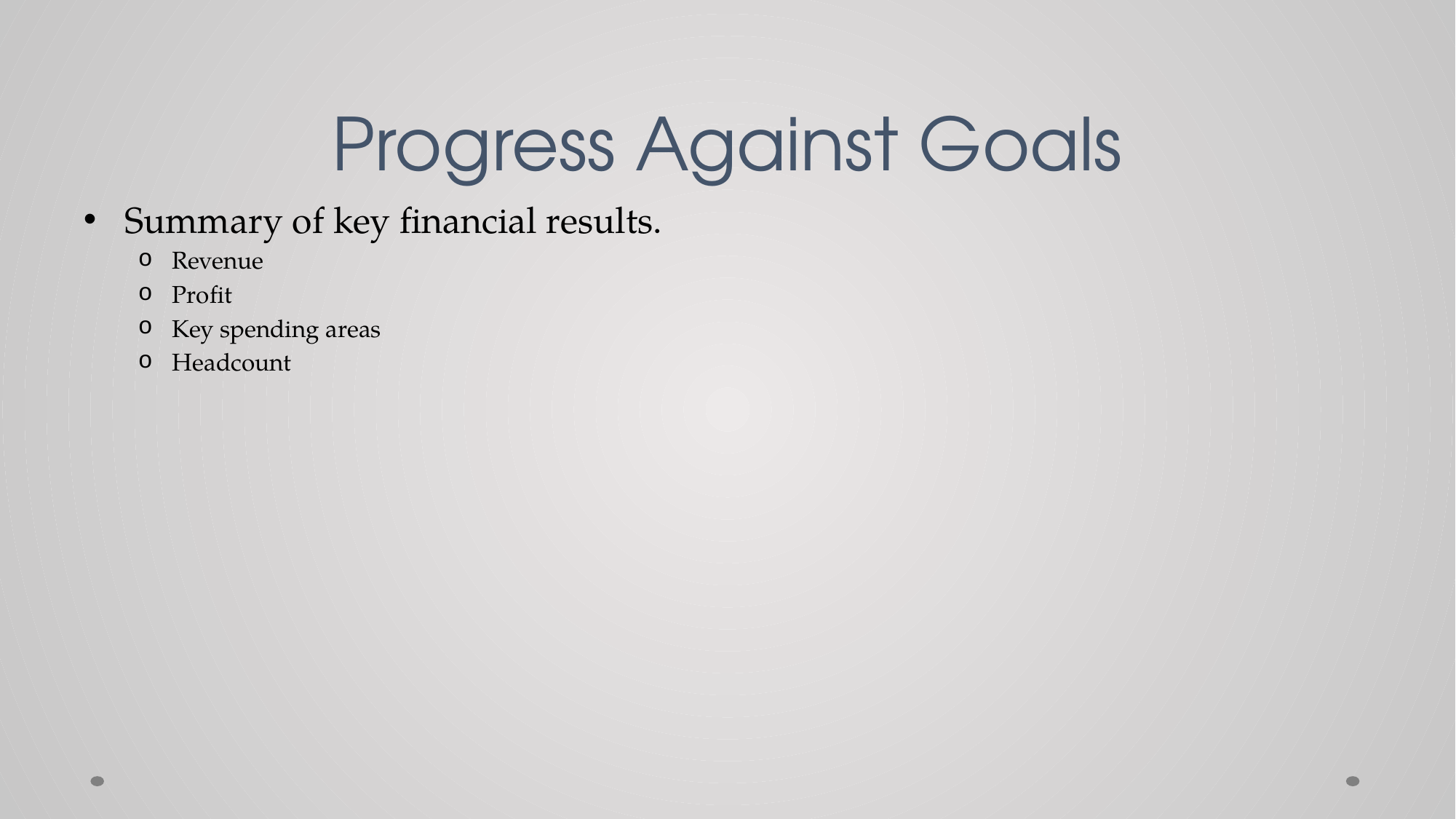

# Progress Against Goals
Summary of key financial results.
Revenue
Profit
Key spending areas
Headcount